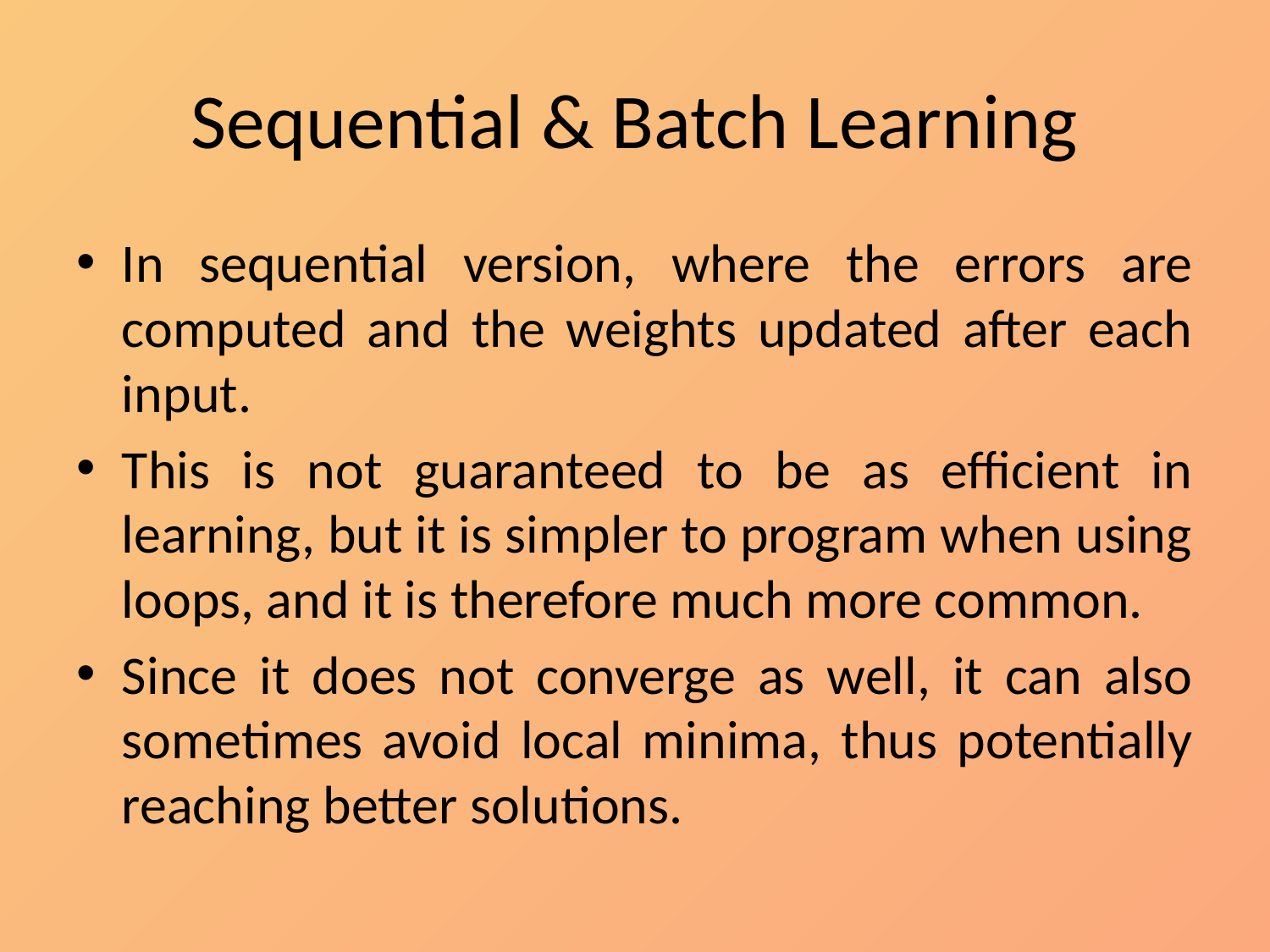

# Sequential & Batch Learning
In sequential version, where the errors are computed and the weights updated after each input.
This is not guaranteed to be as efficient in learning, but it is simpler to program when using loops, and it is therefore much more common.
Since it does not converge as well, it can also sometimes avoid local minima, thus potentially reaching better solutions.